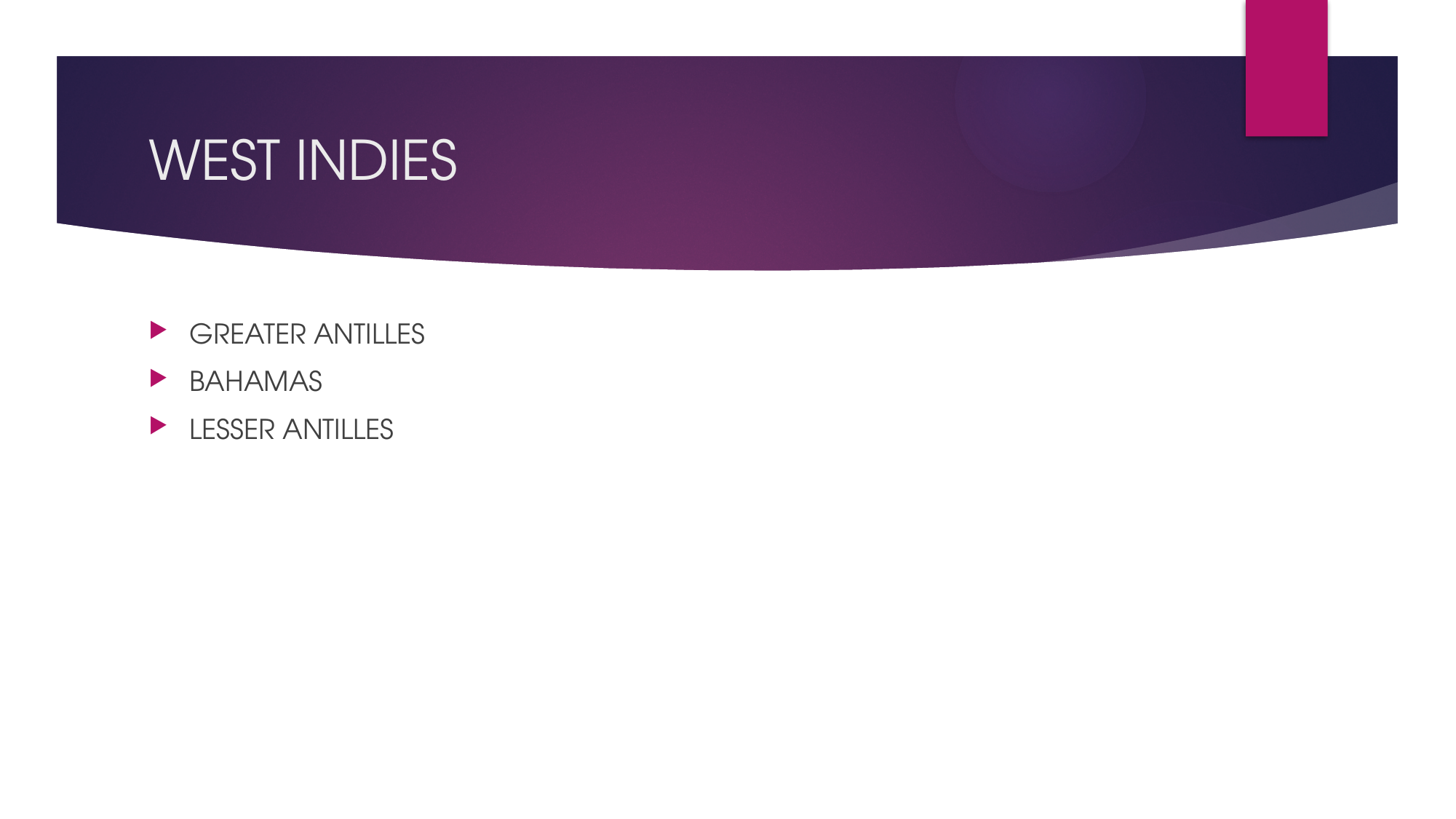

# WEST INDIES
GREATER ANTILLES
BAHAMAS
LESSER ANTILLES